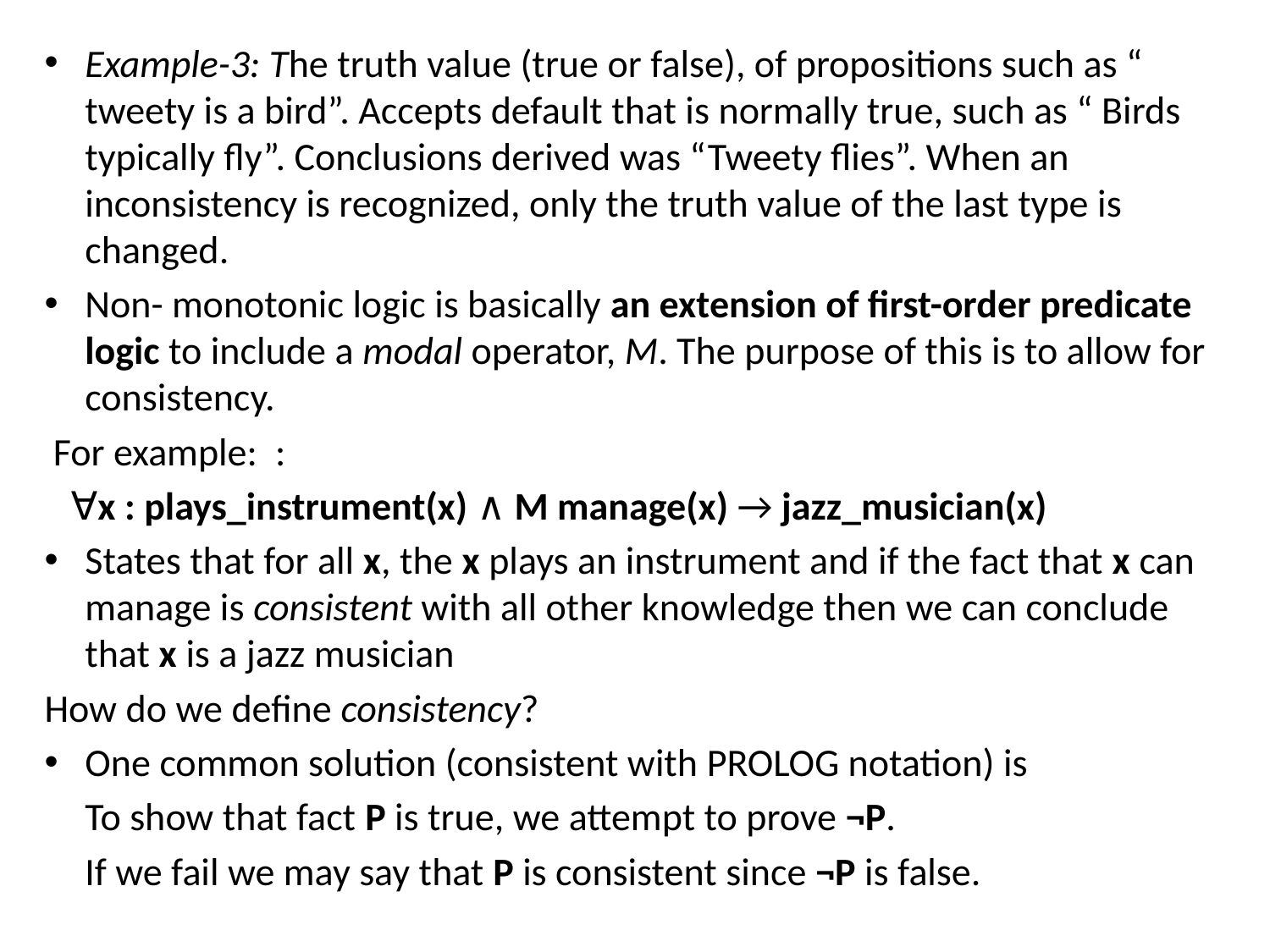

Example-3: The truth value (true or false), of propositions such as “ tweety is a bird”. Accepts default that is normally true, such as “ Birds typically fly”. Conclusions derived was “Tweety flies”. When an inconsistency is recognized, only the truth value of the last type is changed.
Non- monotonic logic is basically an extension of first-order predicate logic to include a modal operator, M. The purpose of this is to allow for consistency.
 For example:  :
   ∀x : plays_instrument(x) ∧ M manage(x) → jazz_musician(x)
States that for all x, the x plays an instrument and if the fact that x can manage is consistent with all other knowledge then we can conclude that x is a jazz musician
How do we define consistency?
One common solution (consistent with PROLOG notation) is
	To show that fact P is true, we attempt to prove ¬P.
	If we fail we may say that P is consistent since ¬P is false.

#